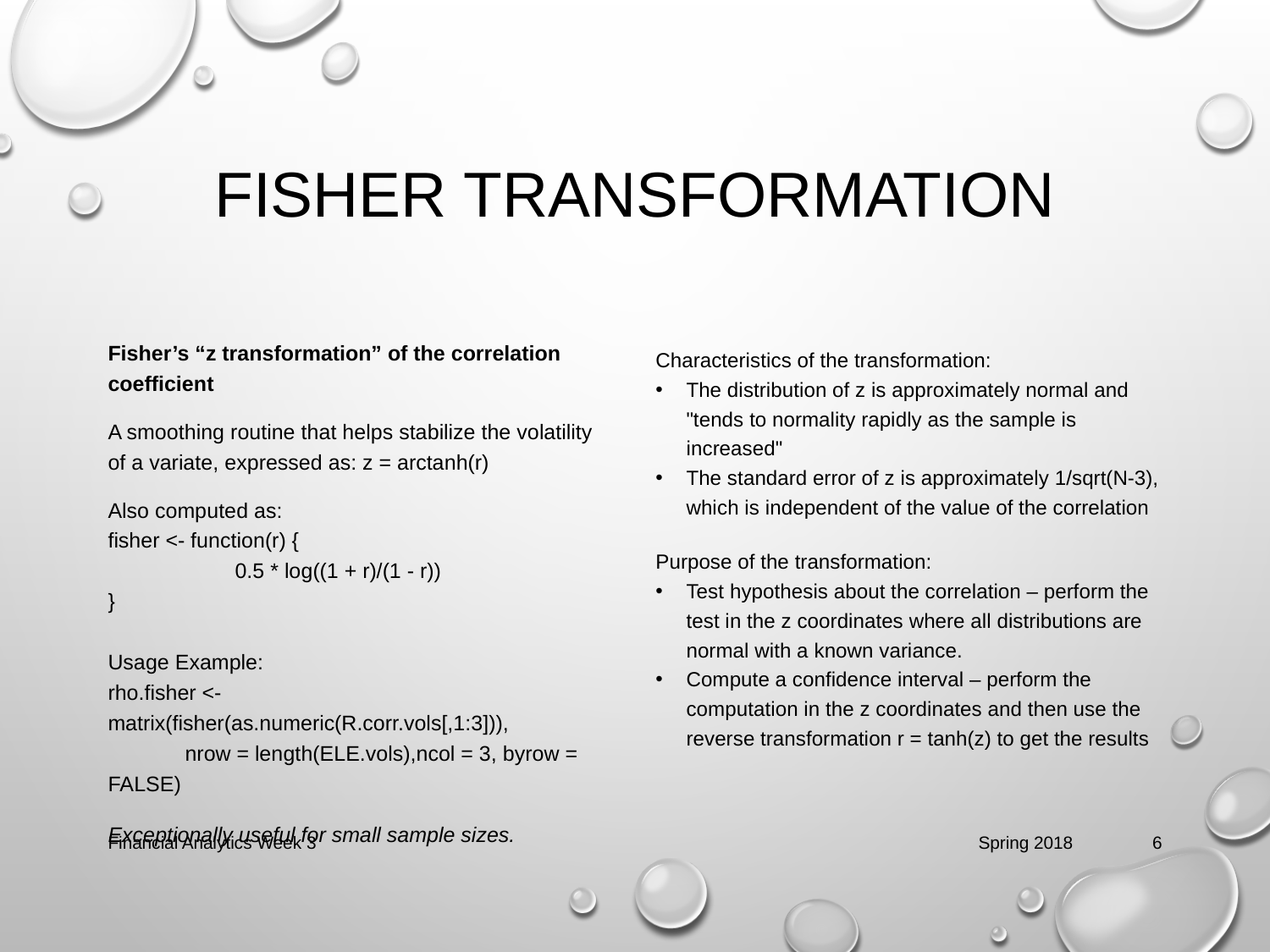

# Fisher Transformation
Fisher’s “z transformation” of the correlation coefficient
A smoothing routine that helps stabilize the volatility of a variate, expressed as: z = arctanh(r)
Also computed as:
fisher <- function(r) {
	0.5 * log((1 + r)/(1 - r))
}

Usage Example:
rho.fisher <- matrix(fisher(as.numeric(R.corr.vols[,1:3])),
             nrow = length(ELE.vols),ncol = 3, byrow = FALSE)

Exceptionally useful for small sample sizes.
Characteristics of the transformation:
The distribution of z is approximately normal and "tends to normality rapidly as the sample is increased"
The standard error of z is approximately 1/sqrt(N-3), which is independent of the value of the correlation
Purpose of the transformation:
Test hypothesis about the correlation – perform the test in the z coordinates where all distributions are normal with a known variance.
Compute a confidence interval – perform the computation in the z coordinates and then use the reverse transformation r = tanh(z) to get the results
Financial Analytics Week 3
Spring 2018
6